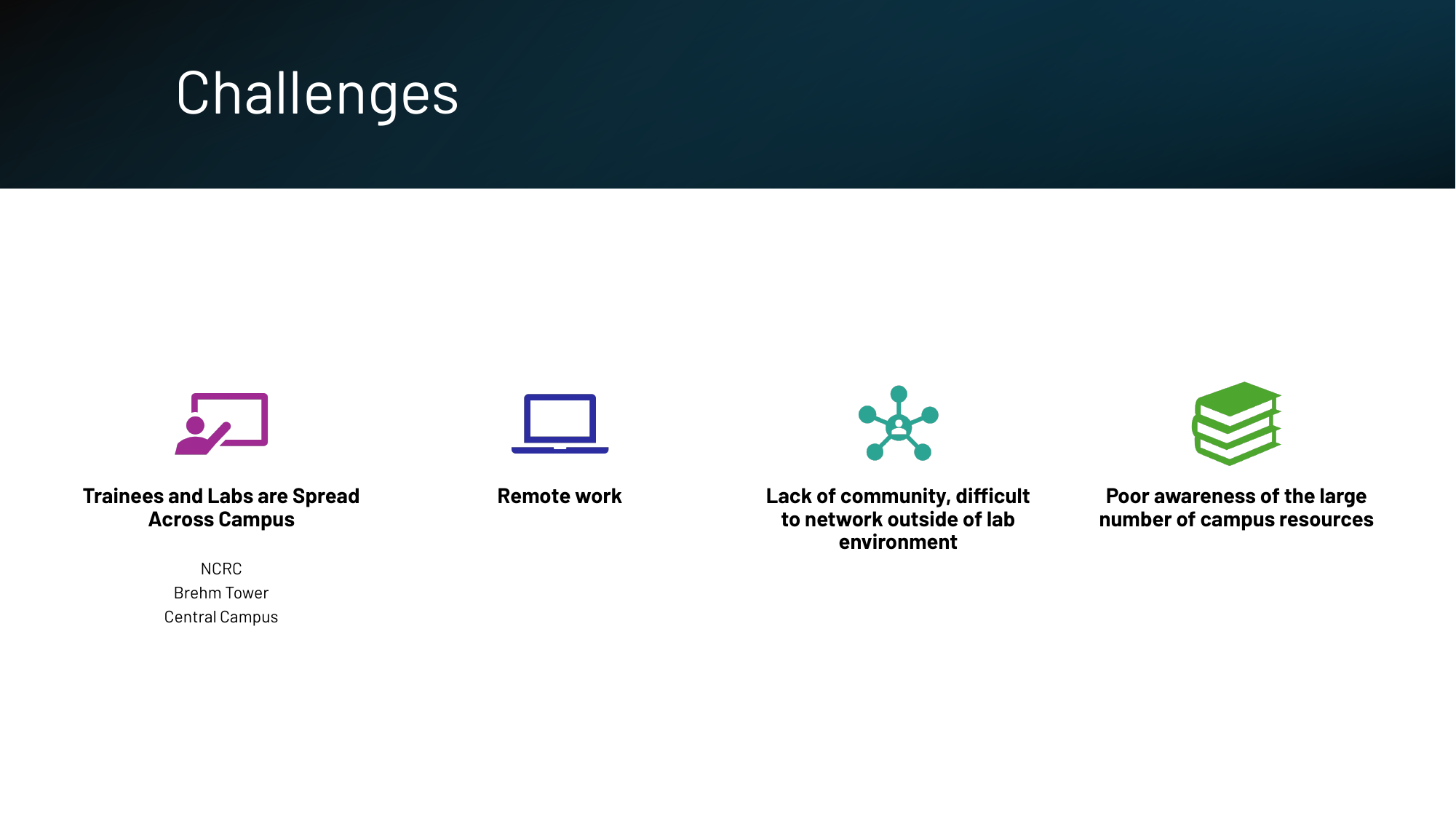

# Challenges
Trainees and Labs are Spread Across Campus
NCRC
Brehm Tower
Central Campus
Remote work
Lack of community, difficult to network outside of lab environment
Poor awareness of the large number of campus resources